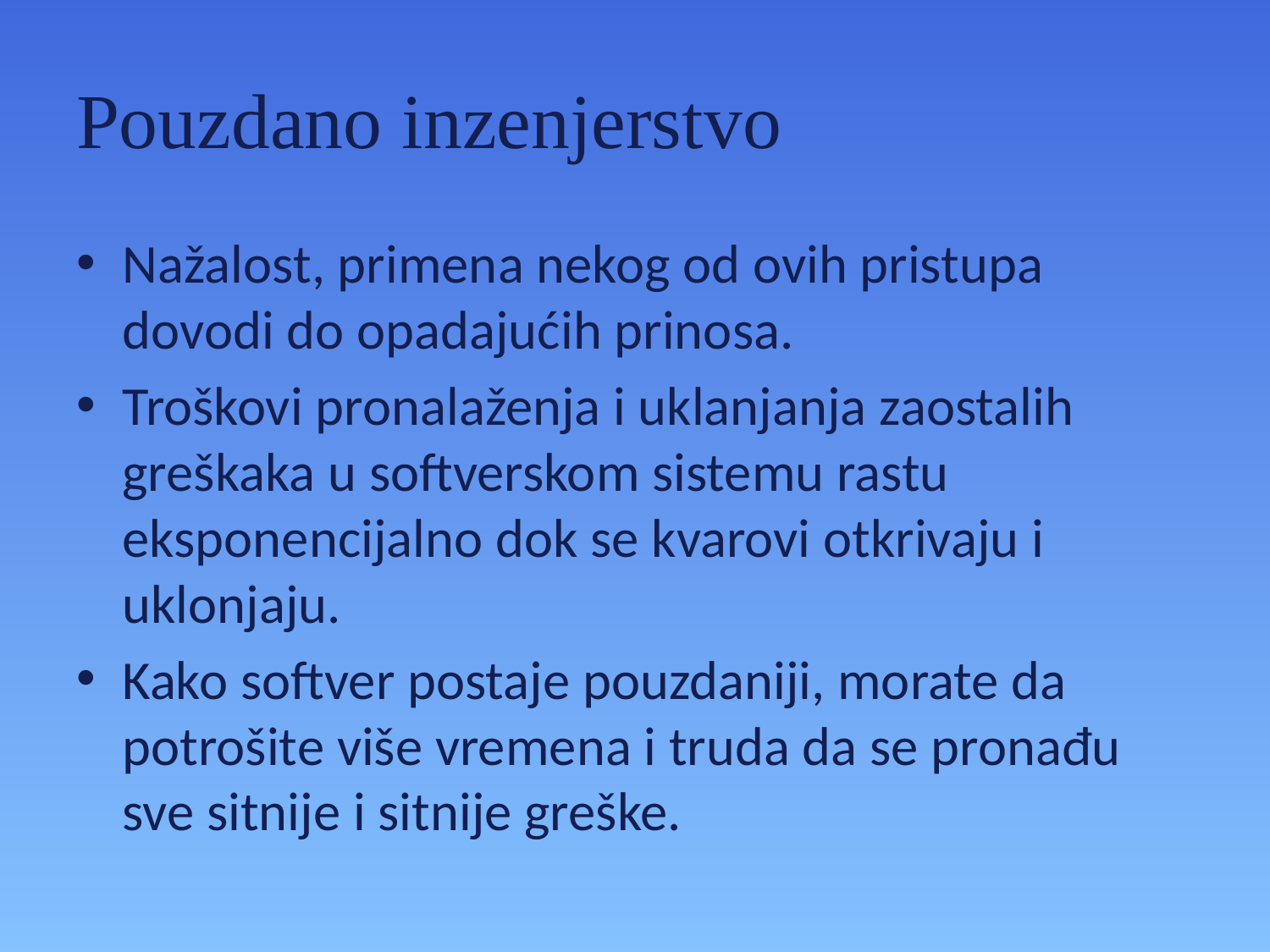

# Pouzdano inzenjerstvo
Nažalost, primena nekog od ovih pristupa dovodi do opadajućih prinosa.
Troškovi pronalaženja i uklanjanja zaostalih greškaka u softverskom sistemu rastu eksponencijalno dok se kvarovi otkrivaju i uklonjaju.
Kako softver postaje pouzdaniji, morate da potrošite više vremena i truda da se pronađu sve sitnije i sitnije greške.